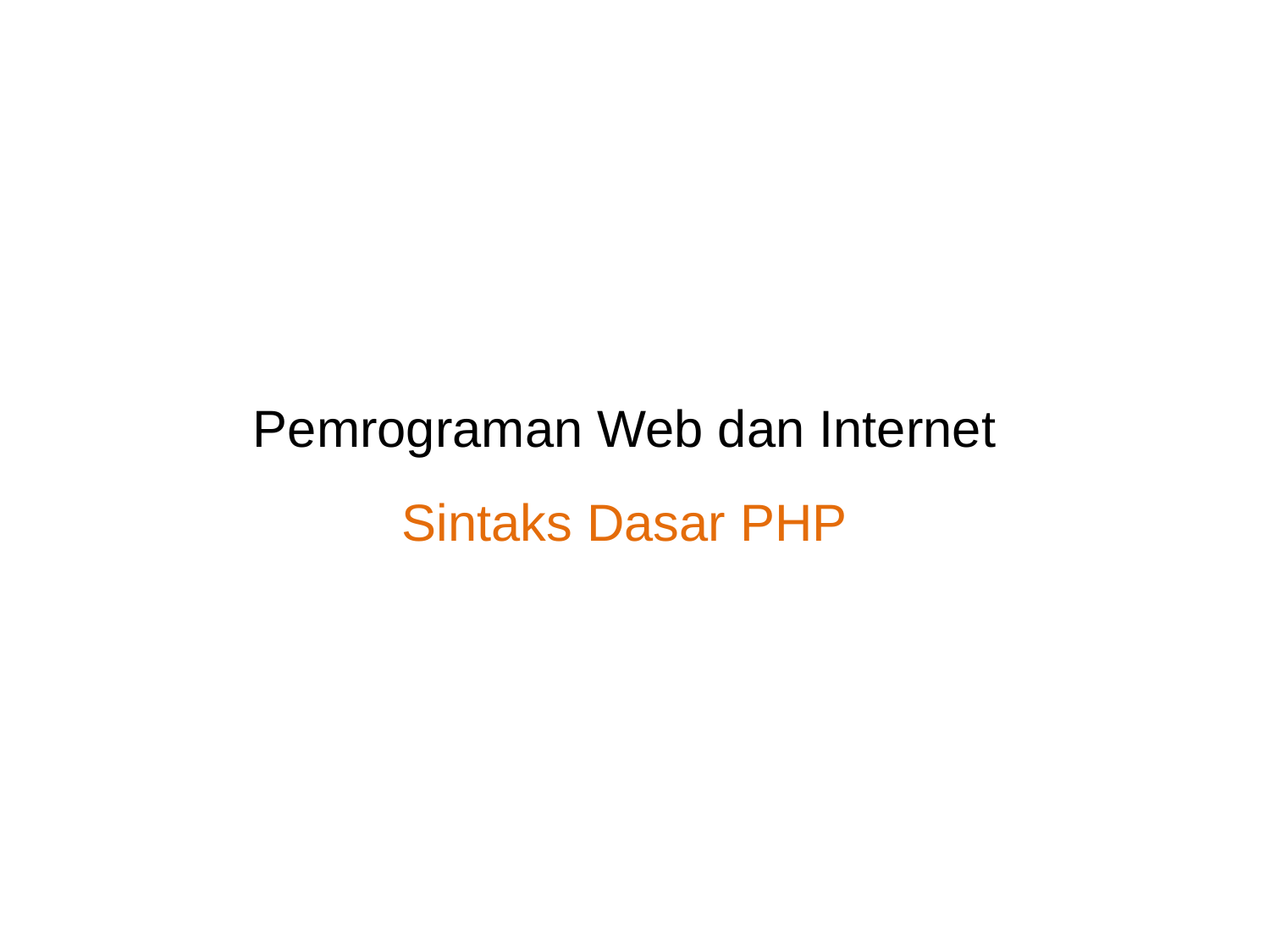

# Pemrograman Web dan Internet Sintaks Dasar PHP